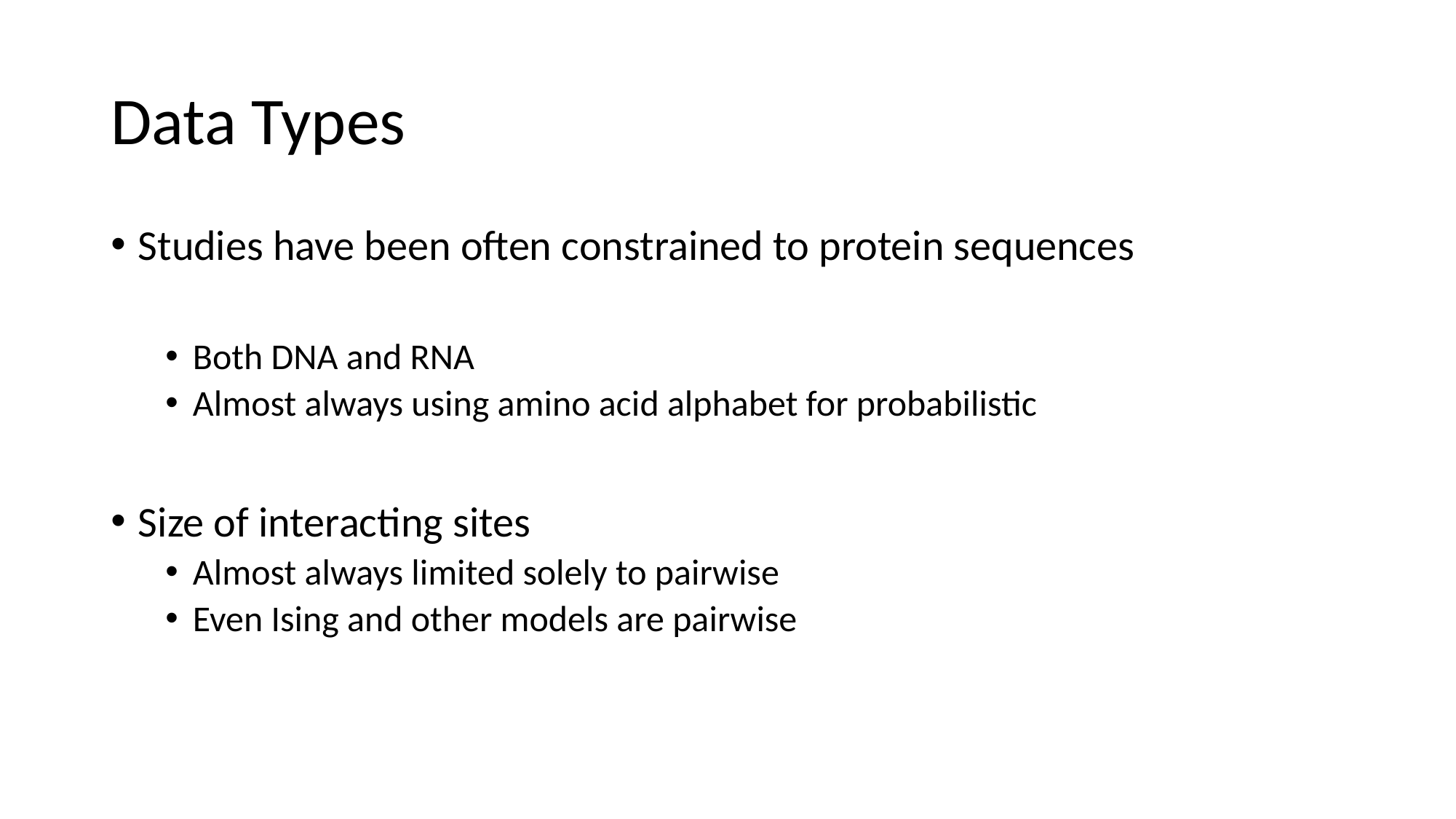

# Data Types
Studies have been often constrained to protein sequences

Both DNA and RNA
Almost always using amino acid alphabet for probabilistic

Size of interacting sites
Almost always limited solely to pairwise
Even Ising and other models are pairwise